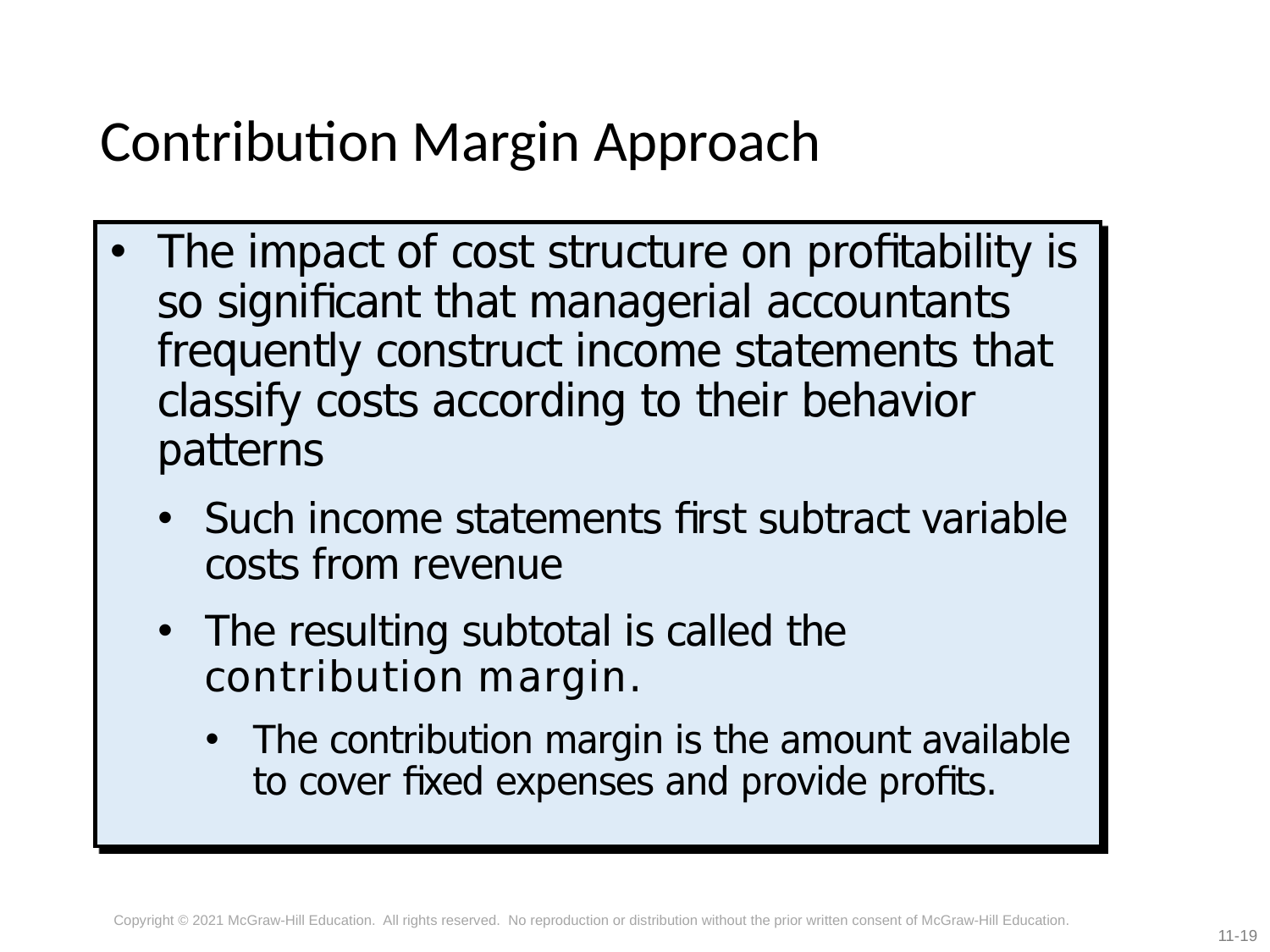

# Contribution Margin Approach
The impact of cost structure on profitability is so significant that managerial accountants frequently construct income statements that classify costs according to their behavior patterns
Such income statements first subtract variable costs from revenue
The resulting subtotal is called the contribution margin.
The contribution margin is the amount available to cover fixed expenses and provide profits.